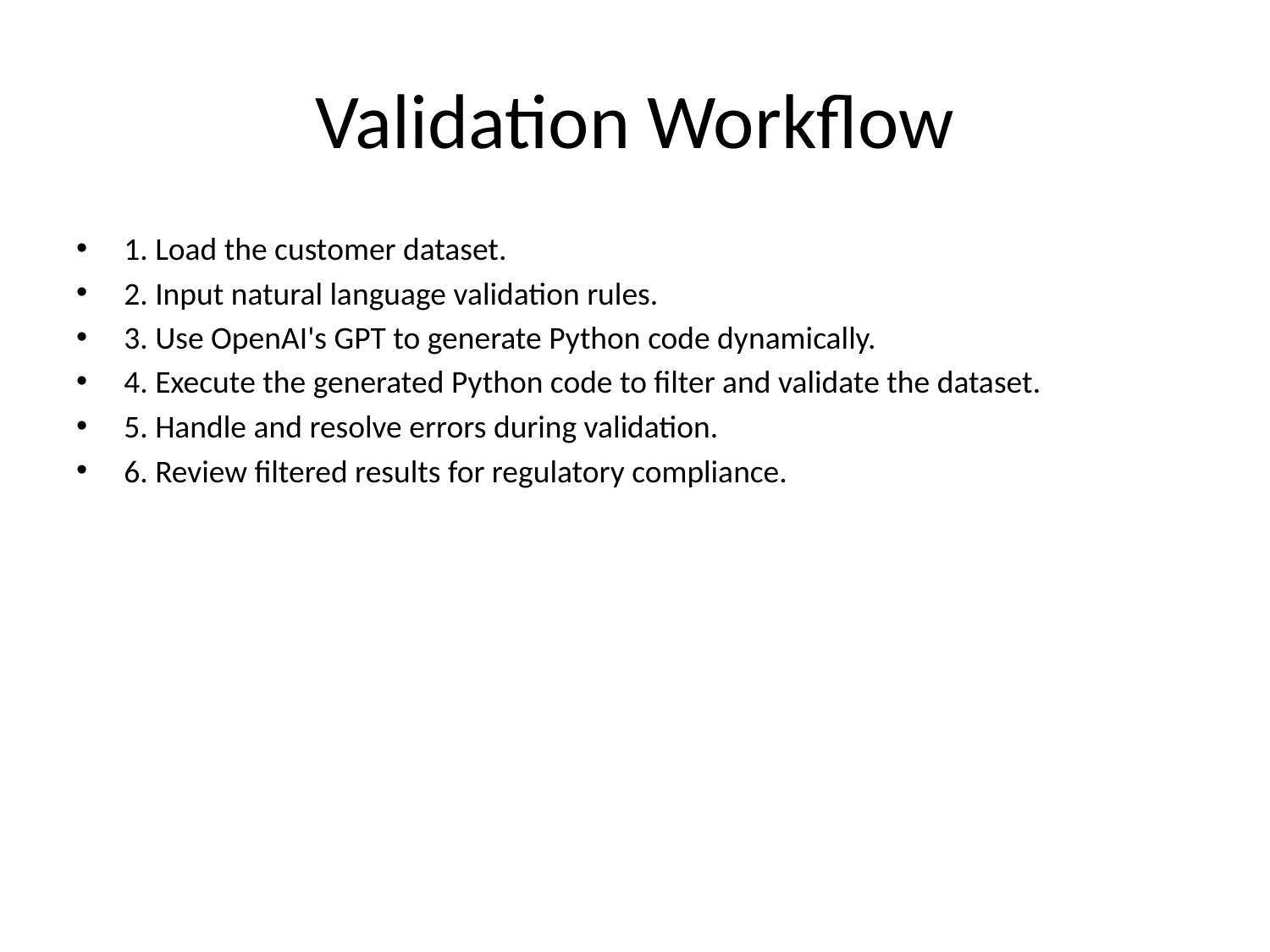

# Validation Workflow
1. Load the customer dataset.
2. Input natural language validation rules.
3. Use OpenAI's GPT to generate Python code dynamically.
4. Execute the generated Python code to filter and validate the dataset.
5. Handle and resolve errors during validation.
6. Review filtered results for regulatory compliance.